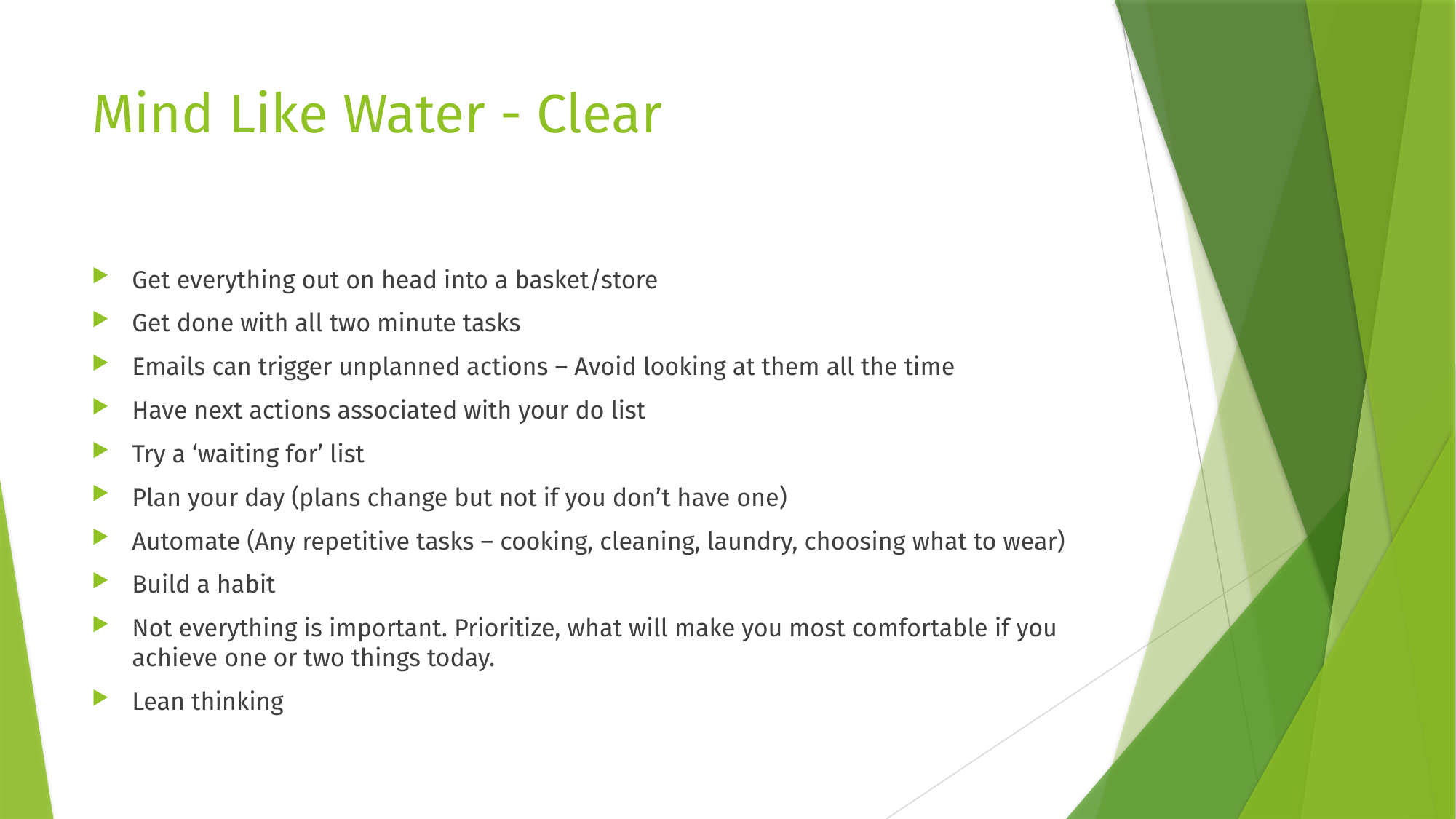

# Mind Like Water - Clear
Get everything out on head into a basket/store
Get done with all two minute tasks
Emails can trigger unplanned actions – Avoid looking at them all the time
Have next actions associated with your do list
Try a ‘waiting for’ list
Plan your day (plans change but not if you don’t have one)
Automate (Any repetitive tasks – cooking, cleaning, laundry, choosing what to wear)
Build a habit
Not everything is important. Prioritize, what will make you most comfortable if you achieve one or two things today.
Lean thinking